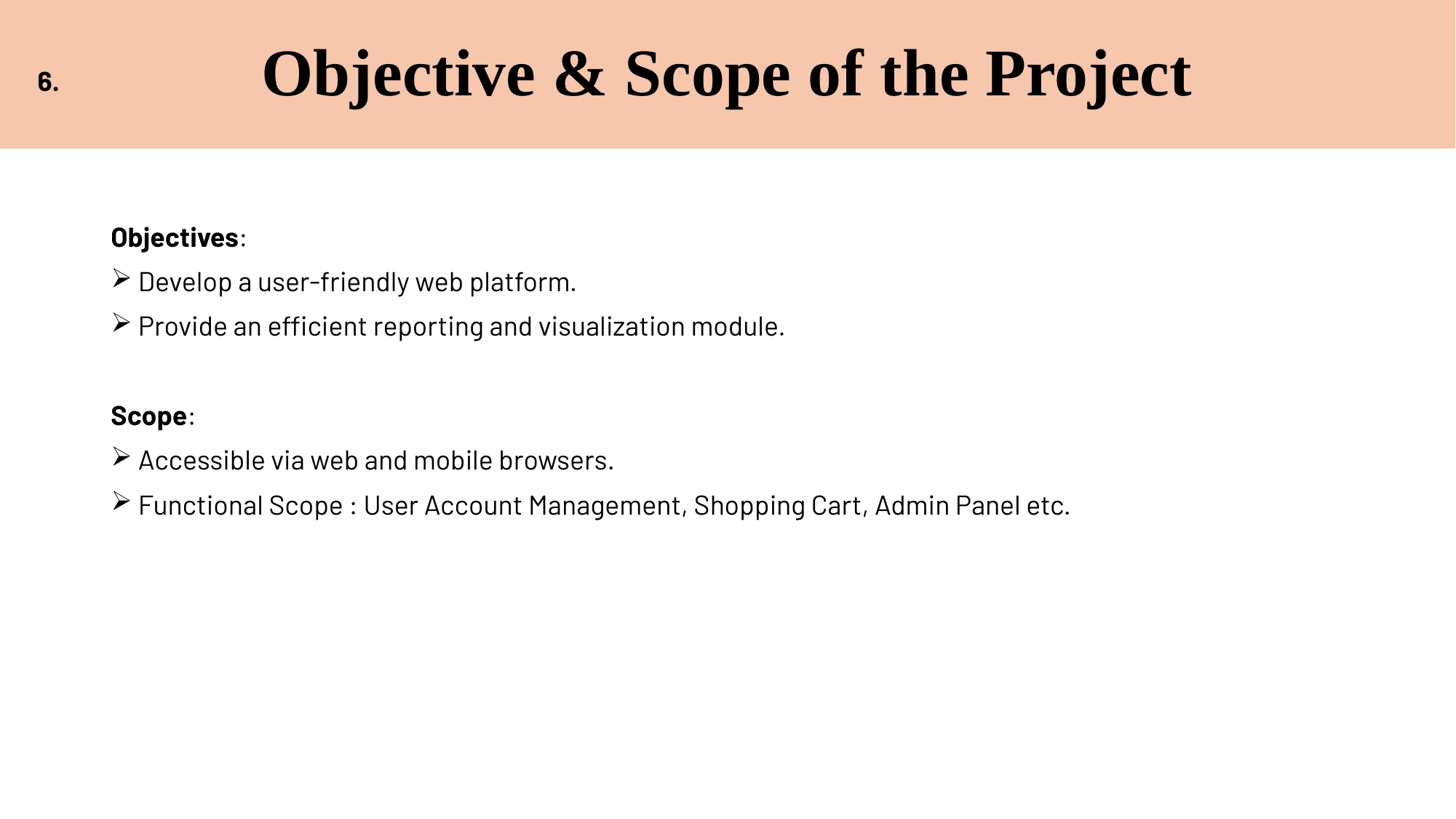

# Objective & Scope of the Project
6.
Objectives:
Develop a user-friendly web platform.
Provide an efficient reporting and visualization module.

Scope:
Accessible via web and mobile browsers.
Functional Scope : User Account Management, Shopping Cart, Admin Panel etc.